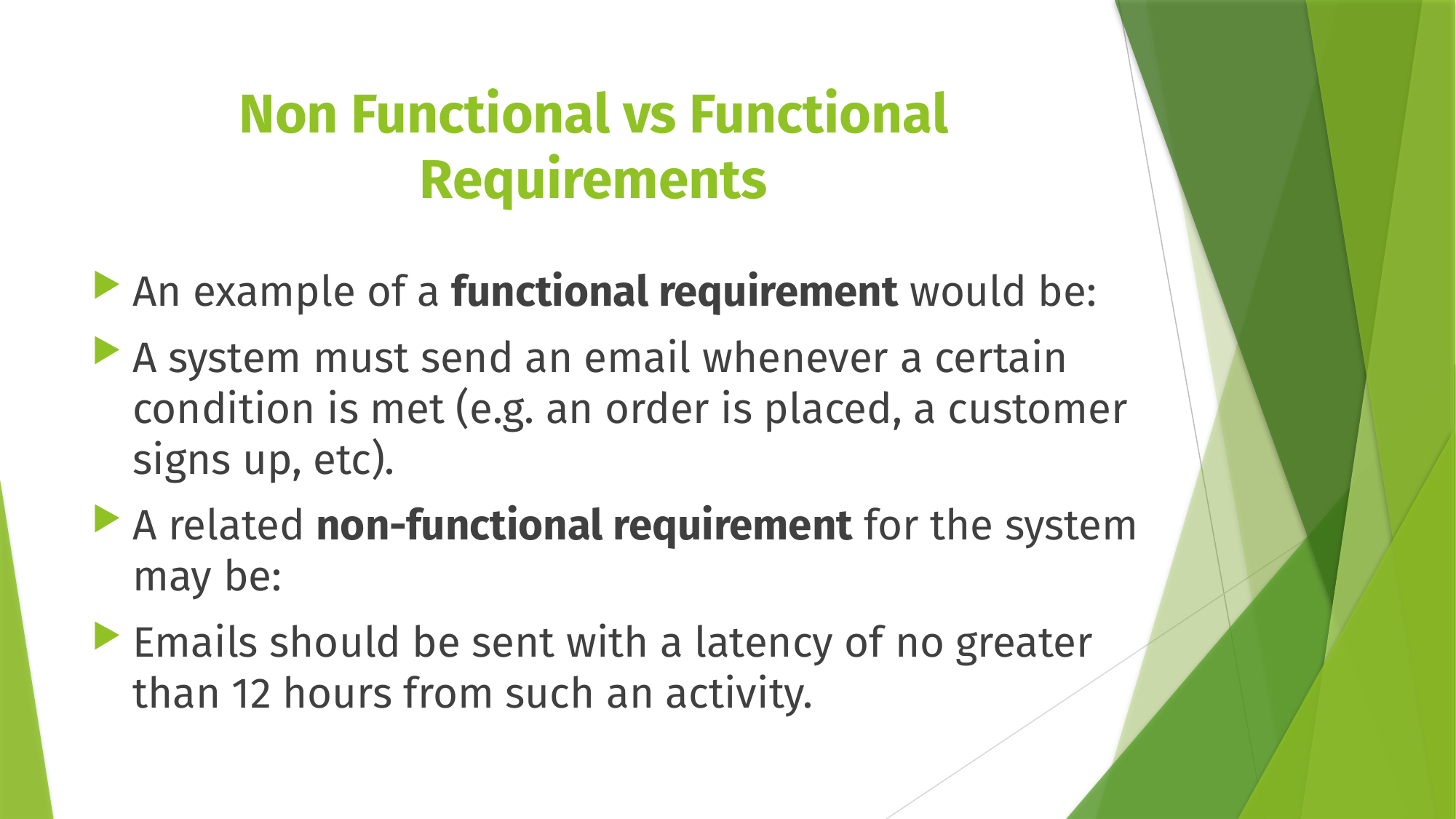

# Non Functional vs Functional Requirements
An example of a functional requirement would be:
A system must send an email whenever a certain condition is met (e.g. an order is placed, a customer signs up, etc).
A related non-functional requirement for the system may be:
Emails should be sent with a latency of no greater than 12 hours from such an activity.